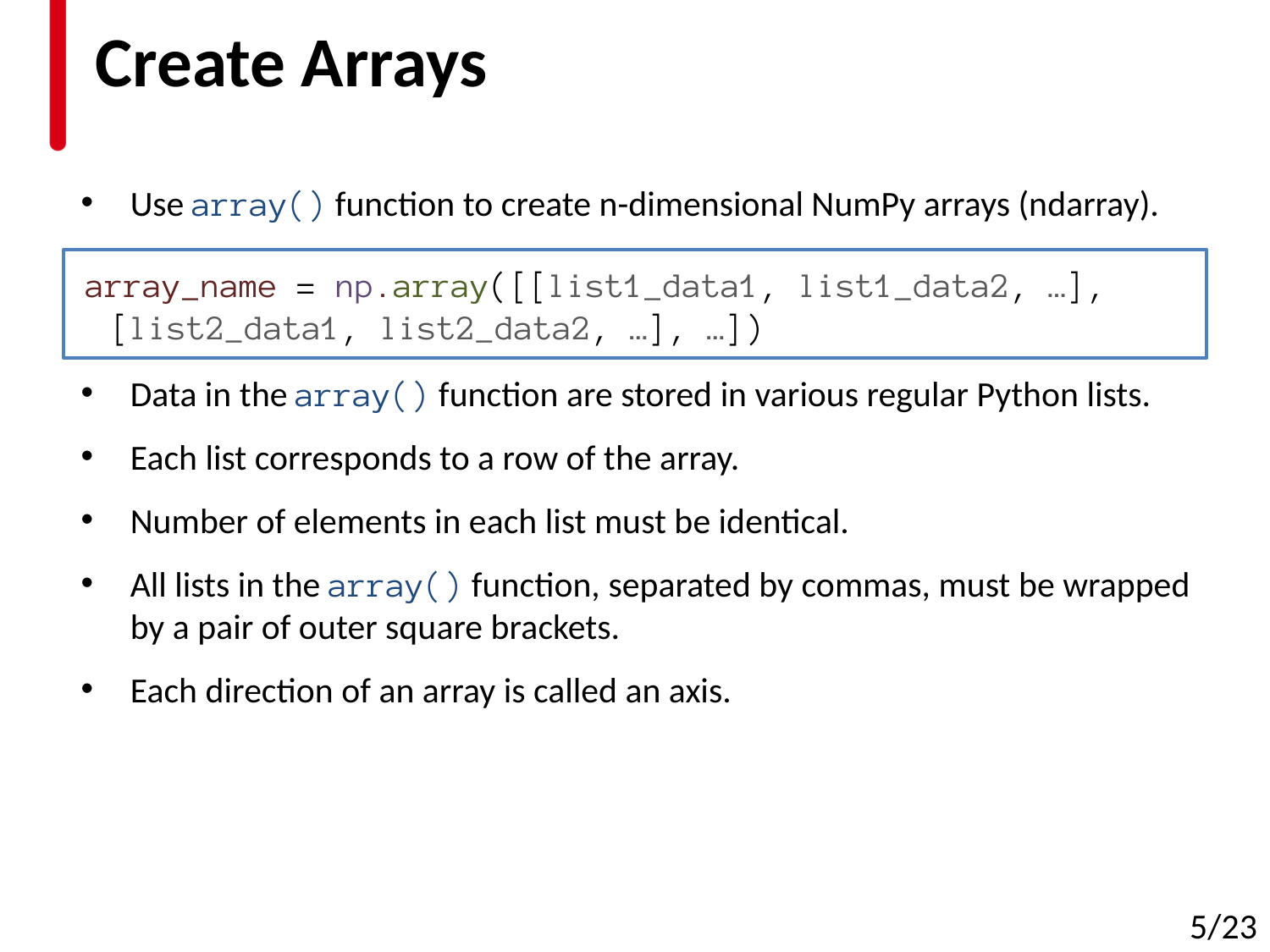

# Create Arrays
Use array() function to create n-dimensional NumPy arrays (ndarray).

Data in the array() function are stored in various regular Python lists.
Each list corresponds to a row of the array.
Number of elements in each list must be identical.
All lists in the array() function, separated by commas, must be wrapped by a pair of outer square brackets.
Each direction of an array is called an axis.

array_name = np.array([[list1_data1, list1_data2, …],
[list2_data1, list2_data2, …], …])